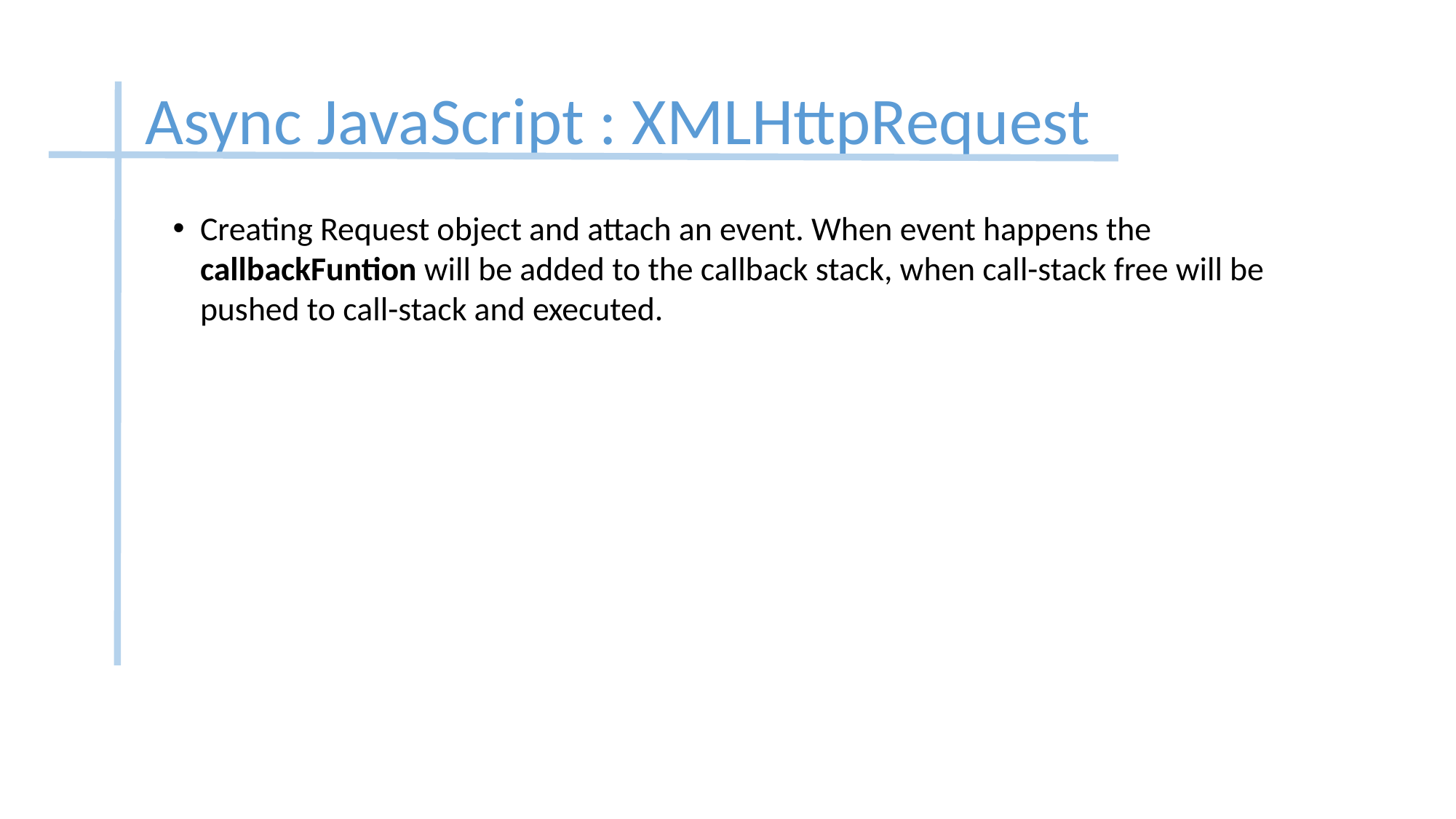

# Async JavaScript : XMLHttpRequest
Creating Request object and attach an event. When event happens the callbackFuntion will be added to the callback stack, when call-stack free will be pushed to call-stack and executed.